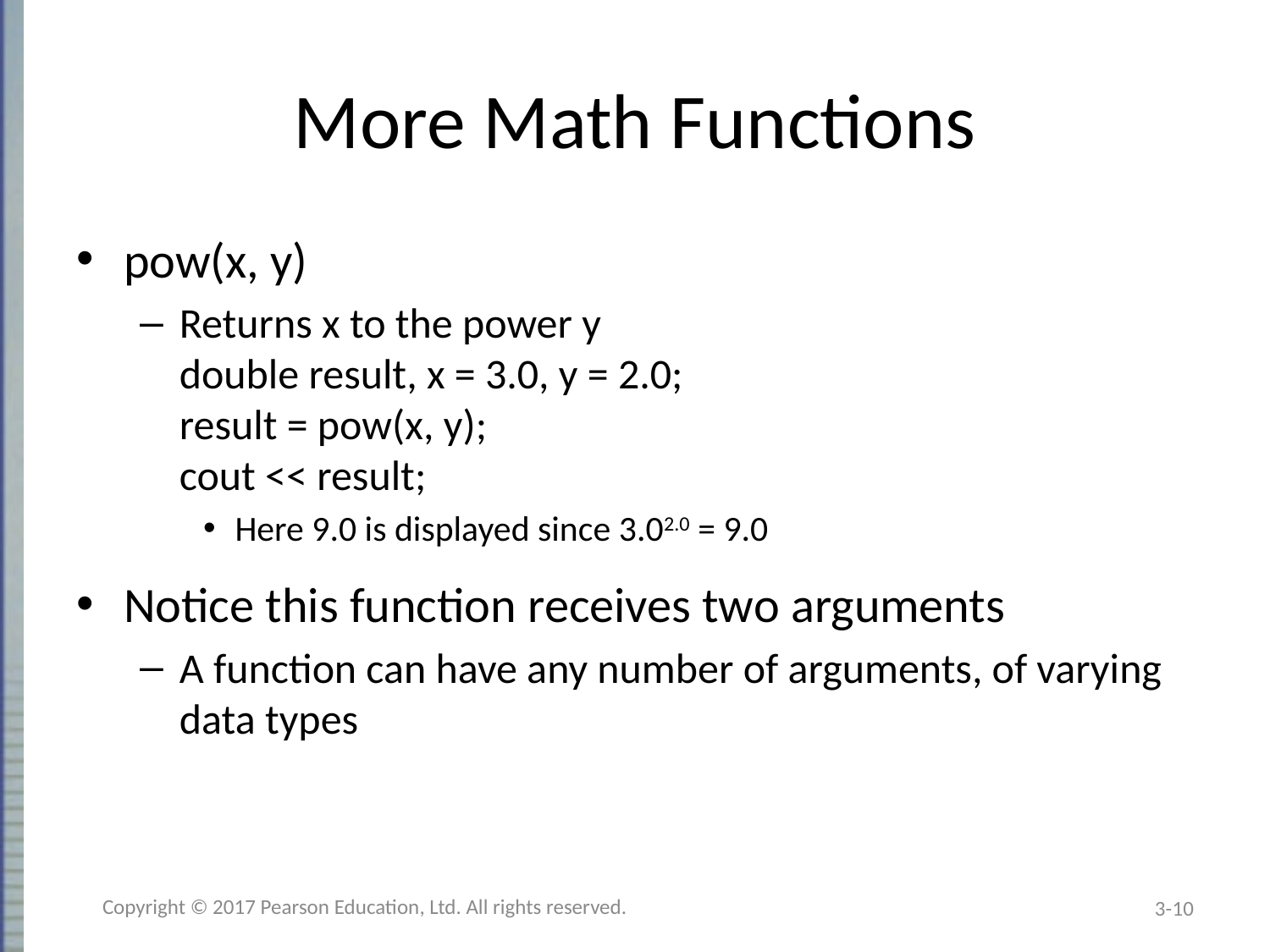

# More Math Functions
pow(x, y)
Returns x to the power y
double result, x = 3.0, y = 2.0;
result = pow(x, y);
cout << result;
Here 9.0 is displayed since 3.02.0 = 9.0
Notice this function receives two arguments
A function can have any number of arguments, of varying data types
Copyright © 2017 Pearson Education, Ltd. All rights reserved.
3-10